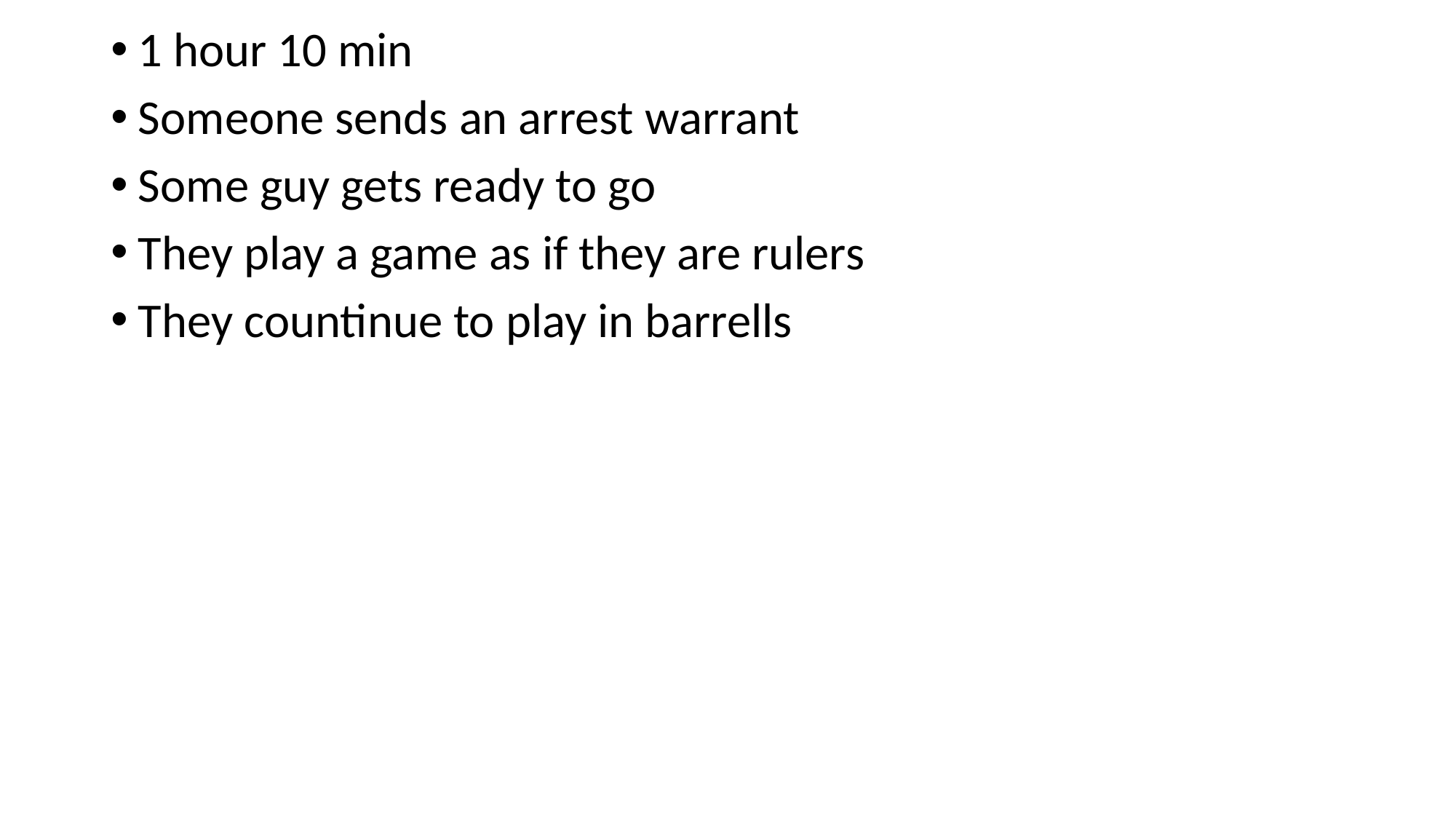

1 hour 10 min
Someone sends an arrest warrant
Some guy gets ready to go
They play a game as if they are rulers
They countinue to play in barrells